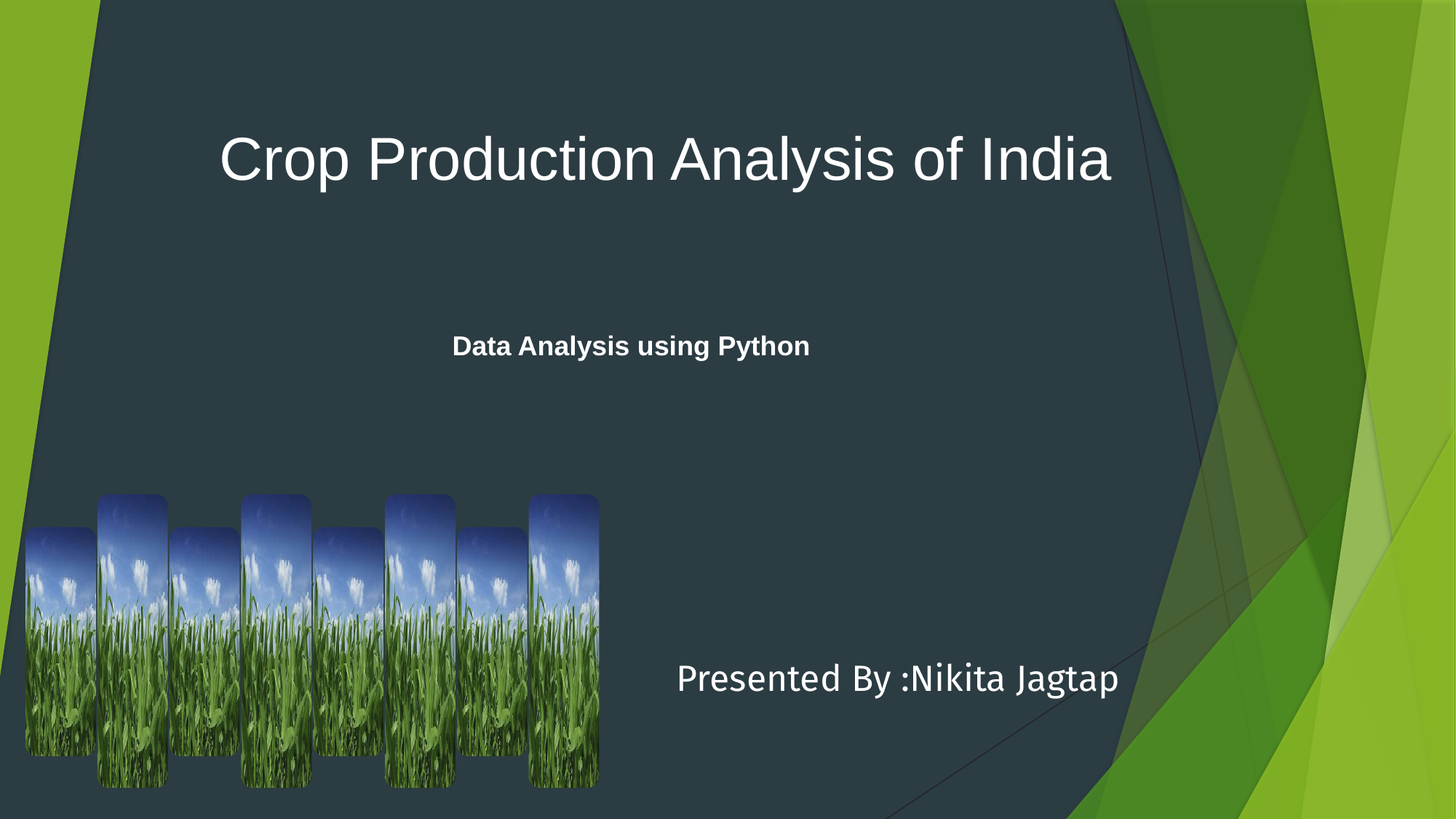

Crop Production Analysis of India
Data Analysis using Python

Presented By :Nikita Jagtap